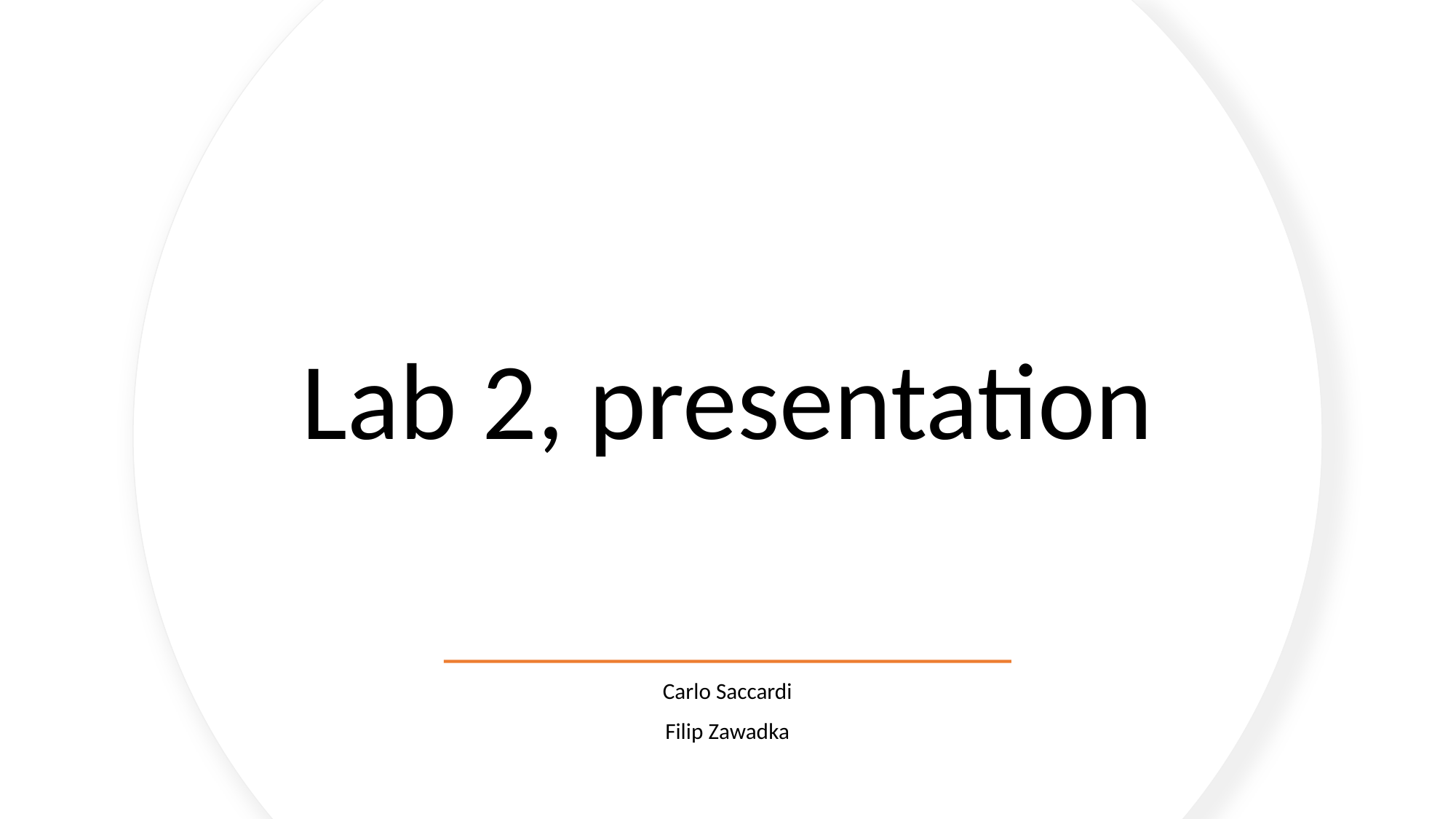

# Lab 2, presentation

Carlo Saccardi
Filip Zawadka